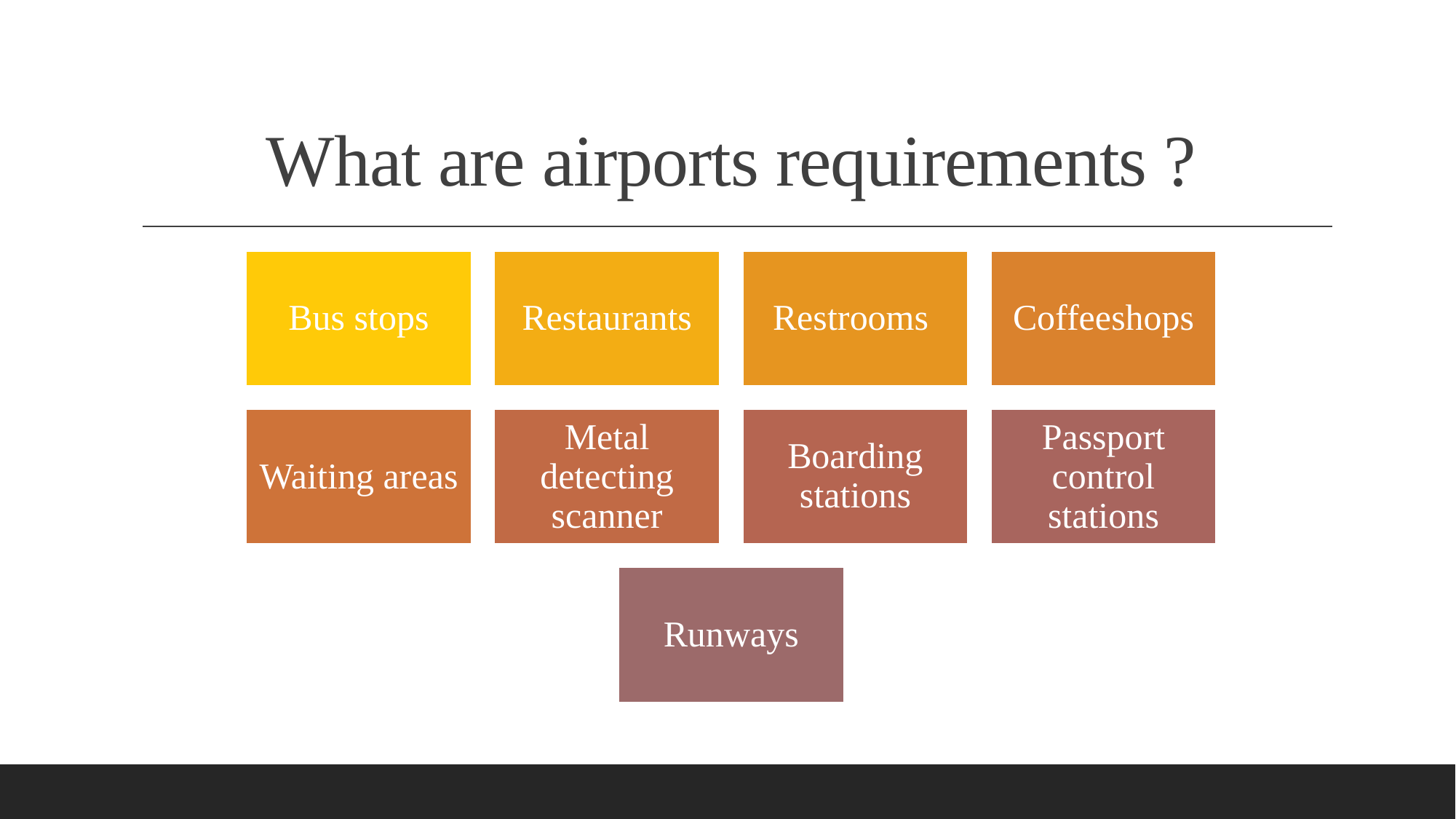

# What are airports requirements ?
Bus stops
Restaurants
Restrooms
Coffeeshops
Waiting areas
Metal detecting scanner
Boarding stations
Passport control stations
Runways